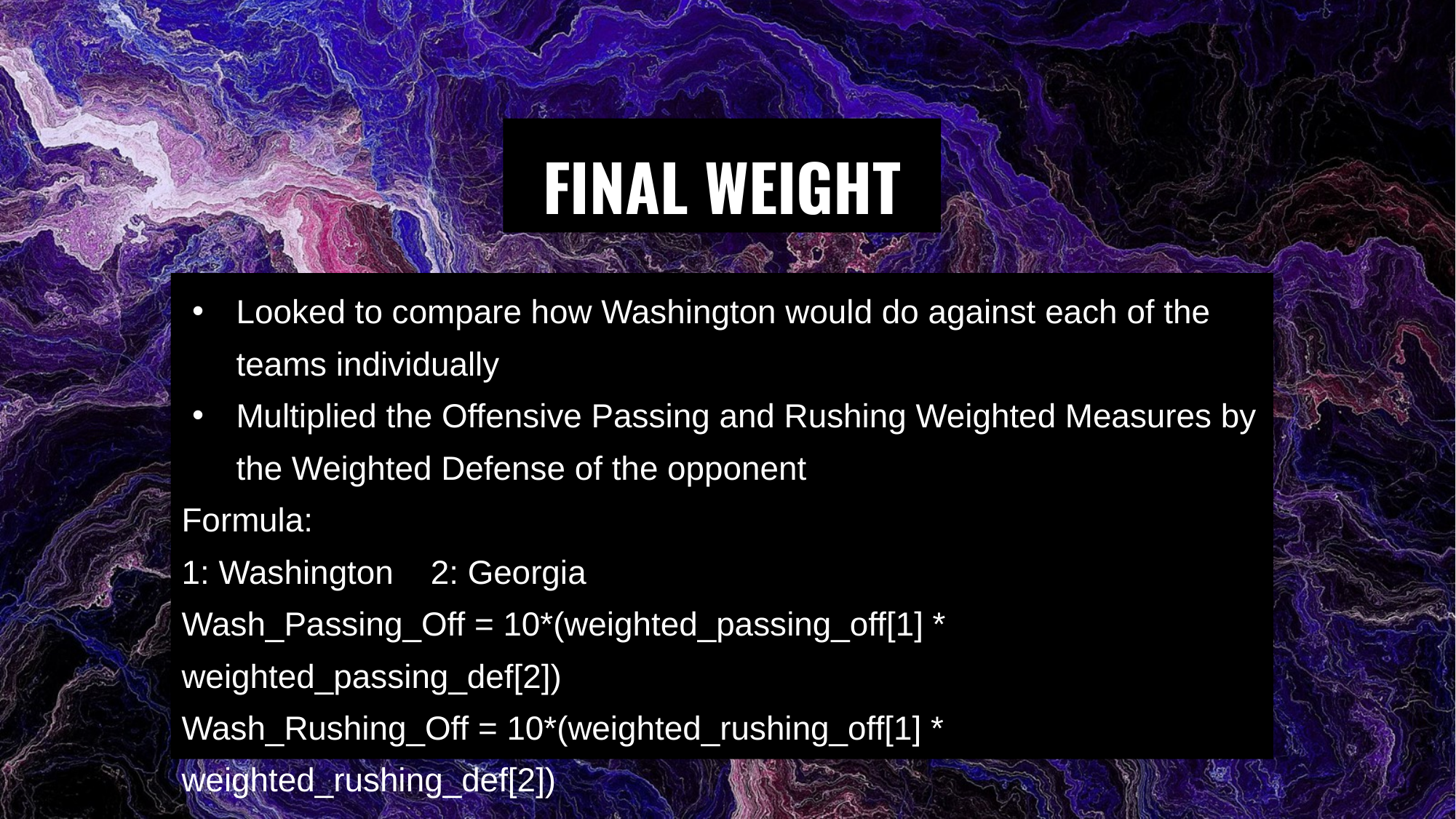

# FINAL WEIGHT
Looked to compare how Washington would do against each of the teams individually
Multiplied the Offensive Passing and Rushing Weighted Measures by the Weighted Defense of the opponent
Formula:
1: Washington    2: Georgia
Wash_Passing_Off = 10*(weighted_passing_off[1] * weighted_passing_def[2])
Wash_Rushing_Off = 10*(weighted_rushing_off[1] * weighted_rushing_def[2])
UGA_Passing_Off = 10*(weighted_passing_off[2] * weighted_passing_def[1])
UGA_Rushing_Off = 10*(weighted_rushing_off[2] * weighted_rushing_def[1])